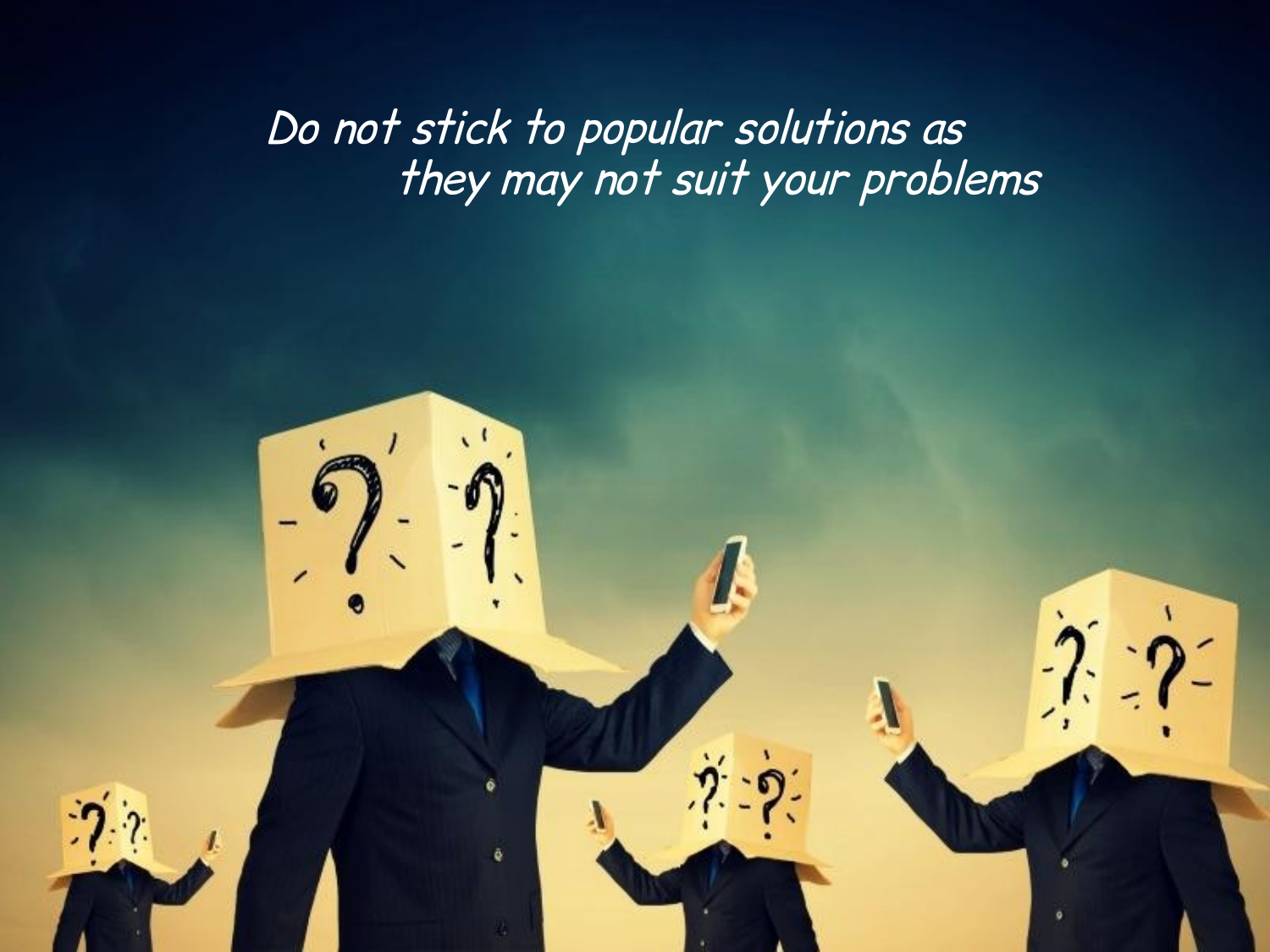

# Do not stick to popular solutions as they may not suit your problems